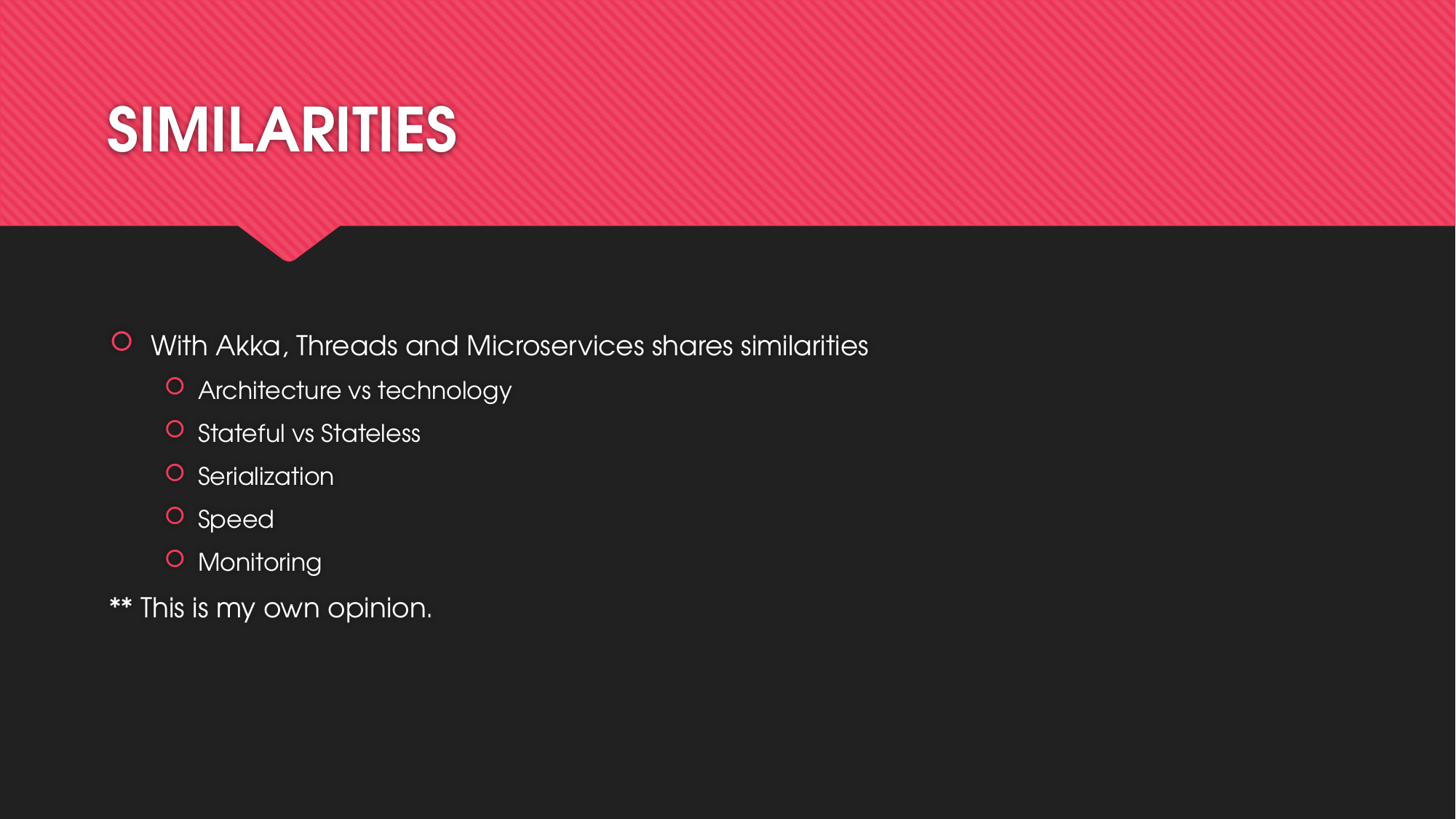

# SIMILARITIES
With Akka, Threads and Microservices shares similarities
Architecture vs technology
Stateful vs Stateless
Serialization
Speed
Monitoring
** This is my own opinion.